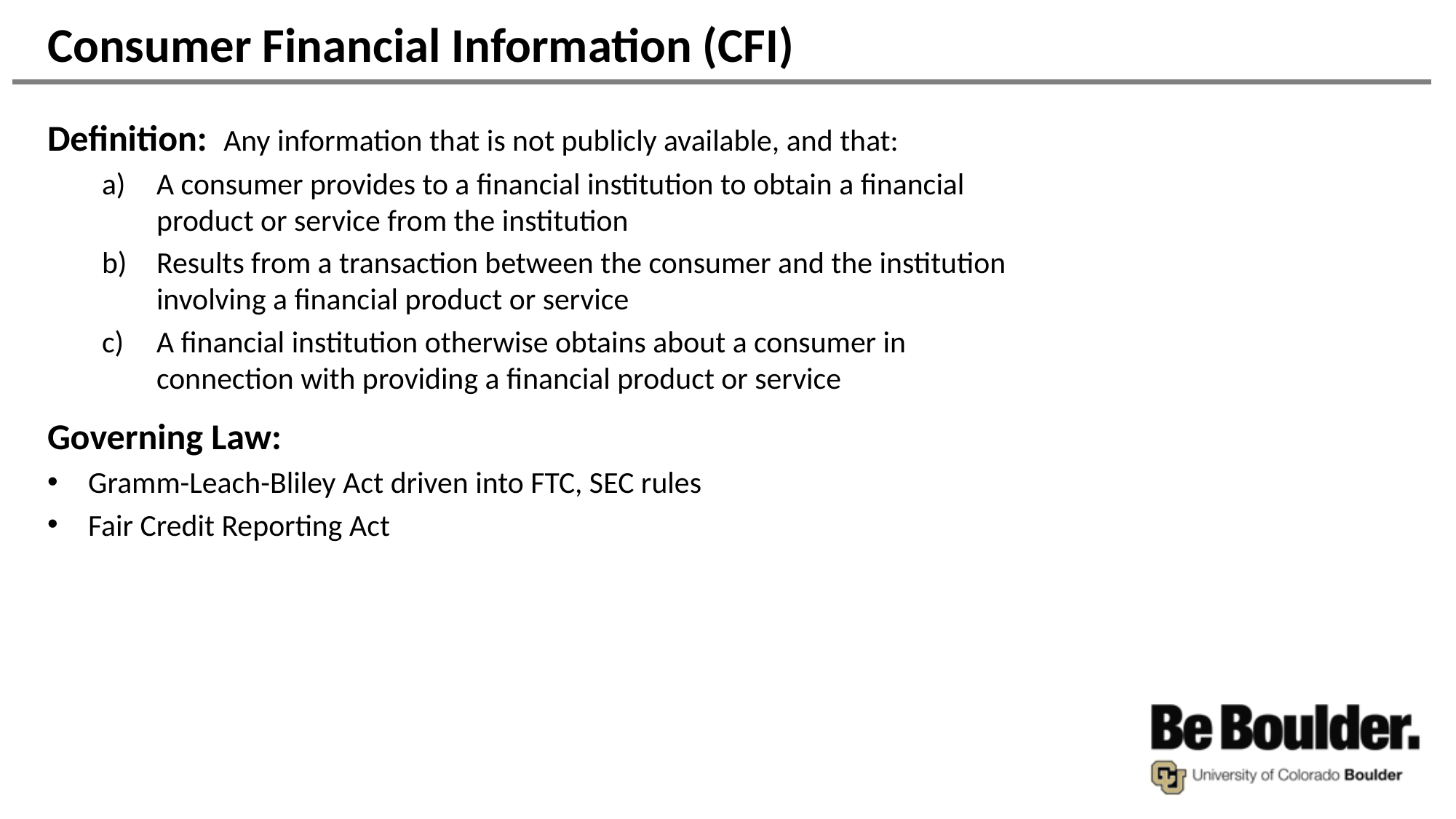

# Consumer Financial Information (CFI)
Definition:  Any information that is not publicly available, and that:
A consumer provides to a financial institution to obtain a financial product or service from the institution
Results from a transaction between the consumer and the institution involving a financial product or service
A financial institution otherwise obtains about a consumer in connection with providing a financial product or service
Governing Law:
Gramm-Leach-Bliley Act driven into FTC, SEC rules
Fair Credit Reporting Act